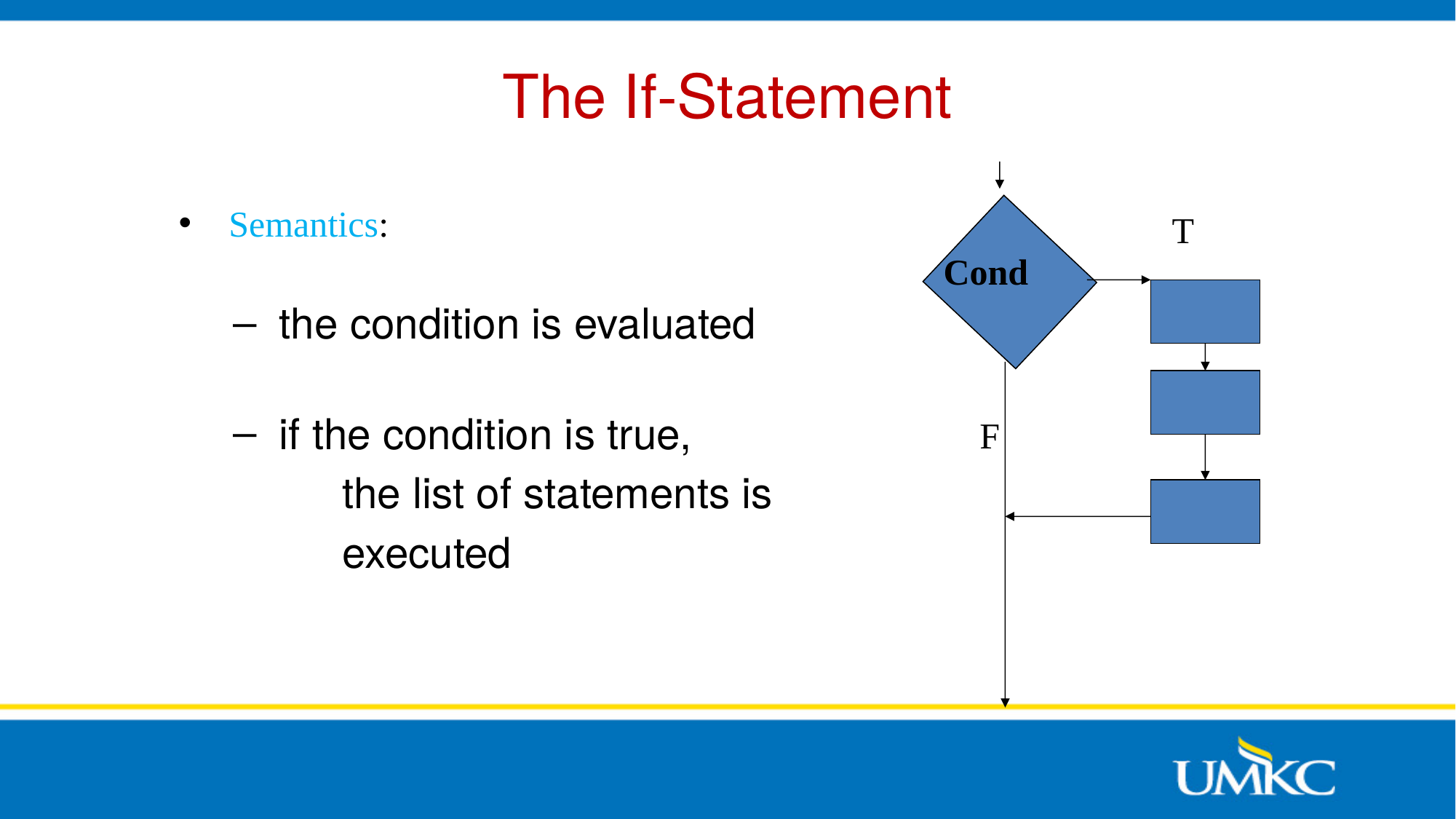

# The If-Statement

T

F

Cond
 Semantics:
 the condition is evaluated
 if the condition is true,
	the list of statements is
	executed